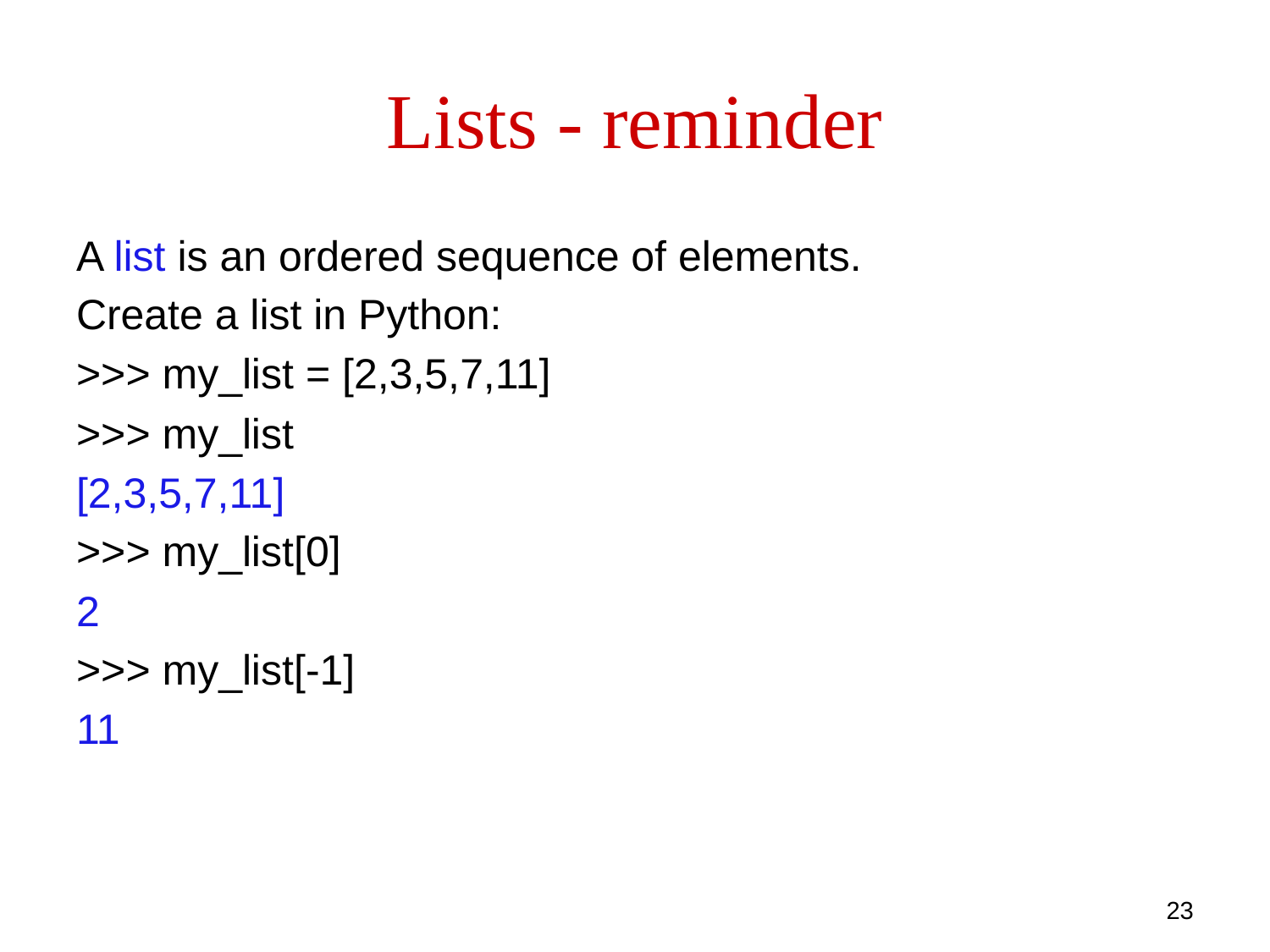

# Lists - reminder
A list is an ordered sequence of elements.
Create a list in Python:
>>> my_list = [2,3,5,7,11]
>>> my_list
[2,3,5,7,11]
>>> my_list[0]
2
>>> my_list[-1]
11
23